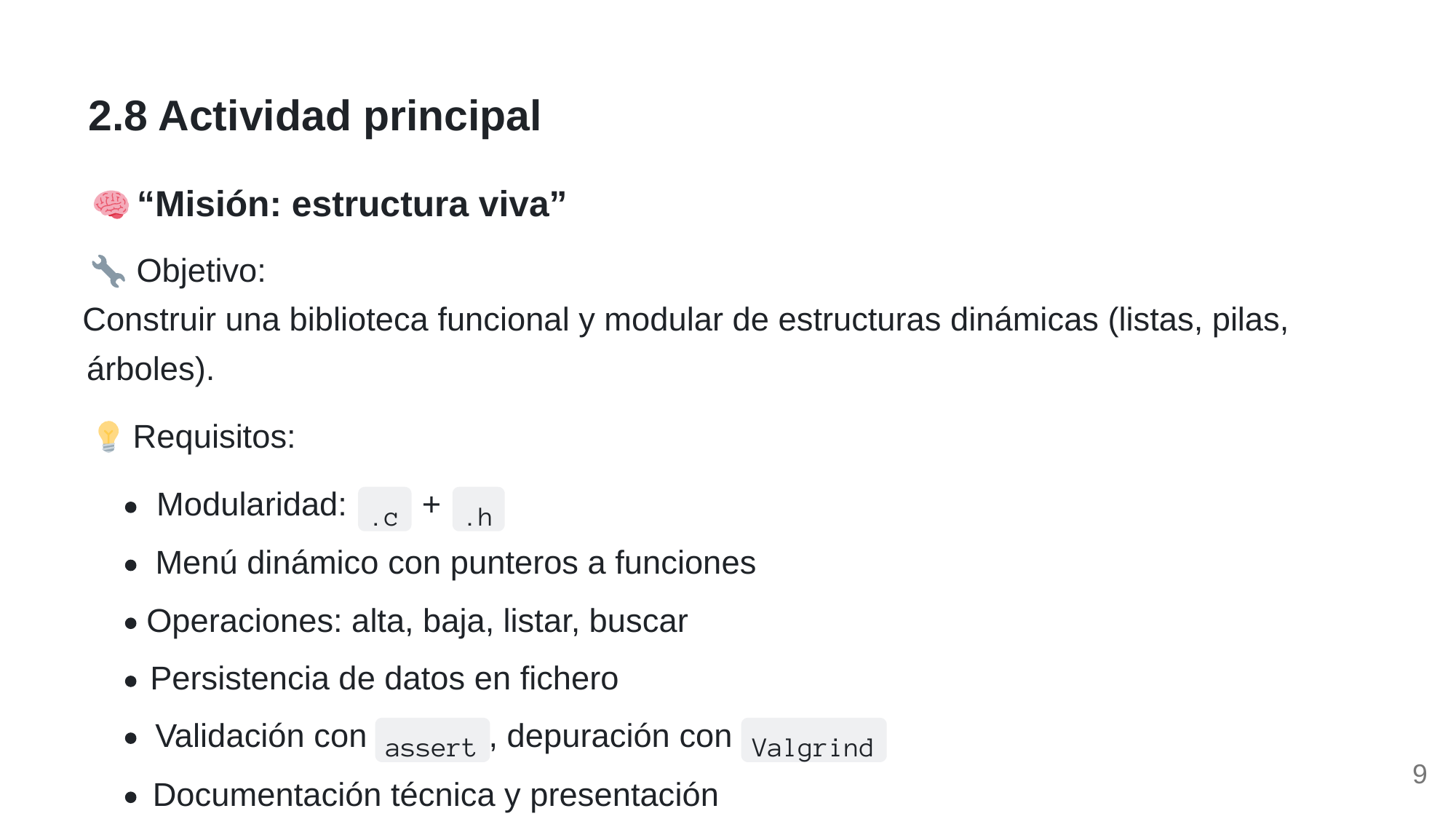

2.8 Actividad principal
 “Misión: estructura viva”

 Objetivo:

Construir una biblioteca funcional y modular de estructuras dinámicas (listas, pilas,
árboles).
 Requisitos:

Modularidad:
 +

.c
.h

Menú dinámico con punteros a funciones

Operaciones: alta, baja, listar, buscar

Persistencia de datos en fichero

Validación con
, depuración con

assert
Valgrind

9
Documentación técnica y presentación